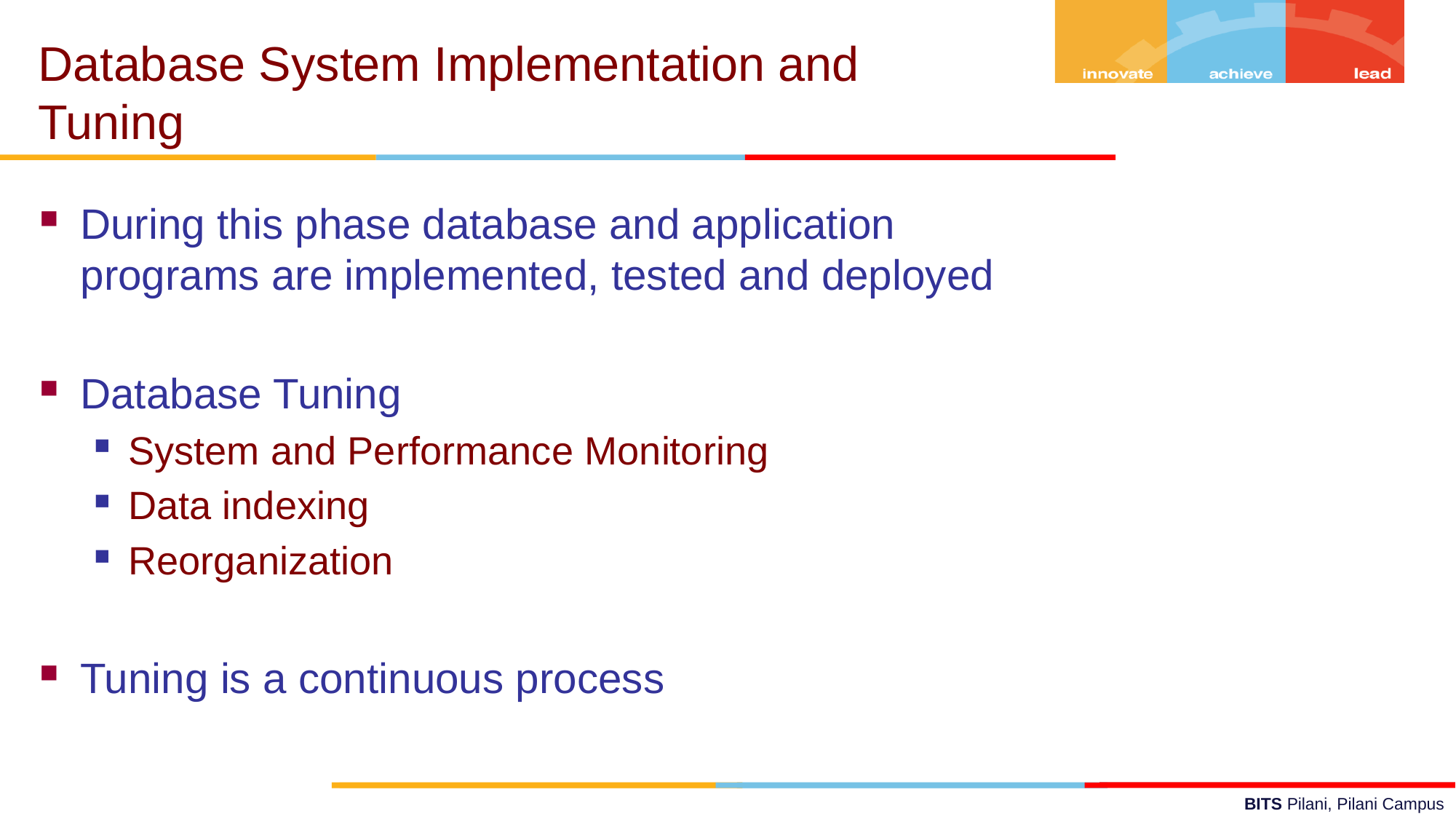

Database System Implementation and Tuning
During this phase database and application programs are implemented, tested and deployed

Database Tuning
System and Performance Monitoring
Data indexing
Reorganization

Tuning is a continuous process